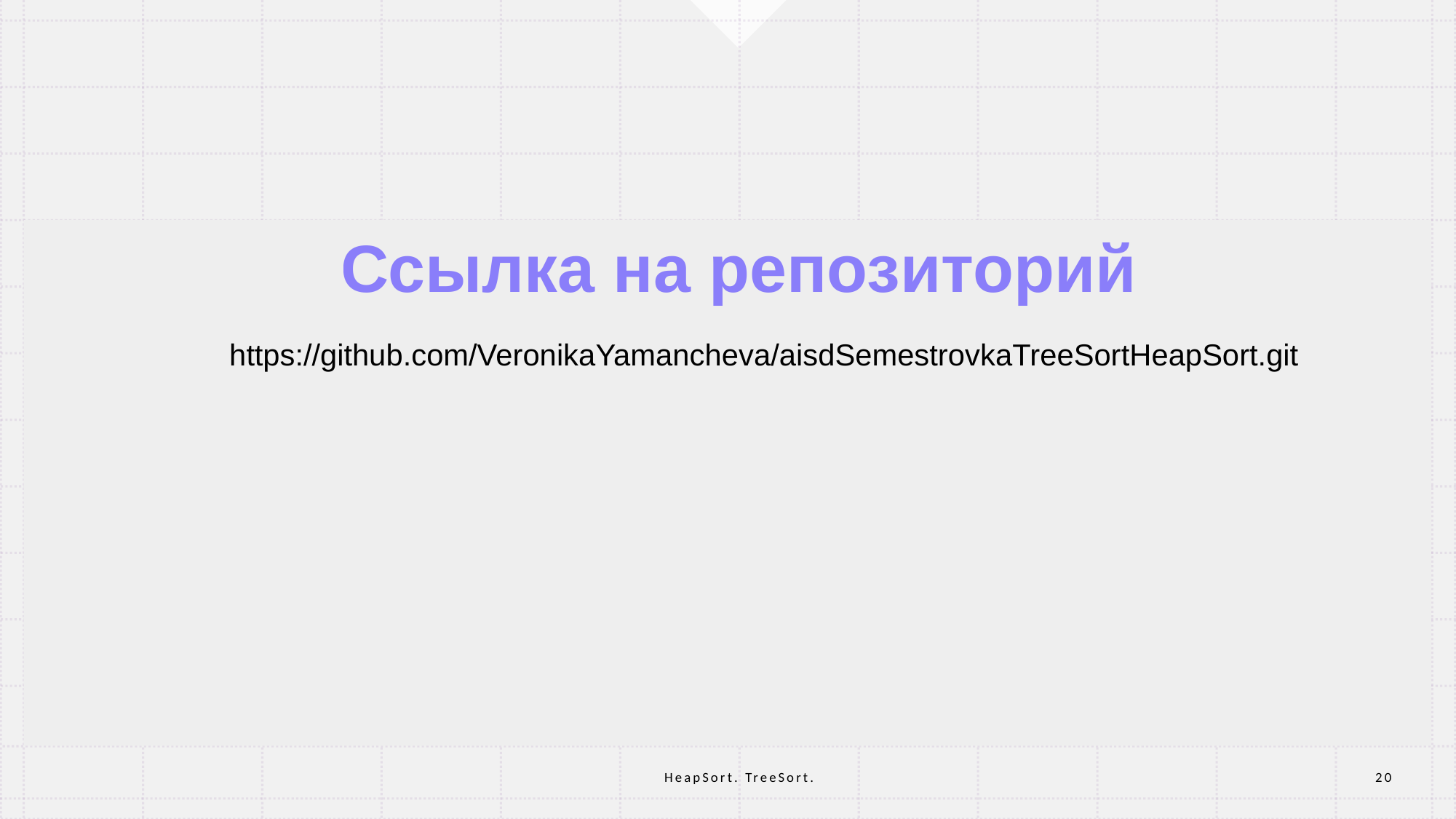

# Ссылка на репозиторий
https://github.com/VeronikaYamancheva/aisdSemestrovkaTreeSortHeapSort.git
HeapSort. TreeSort.
20